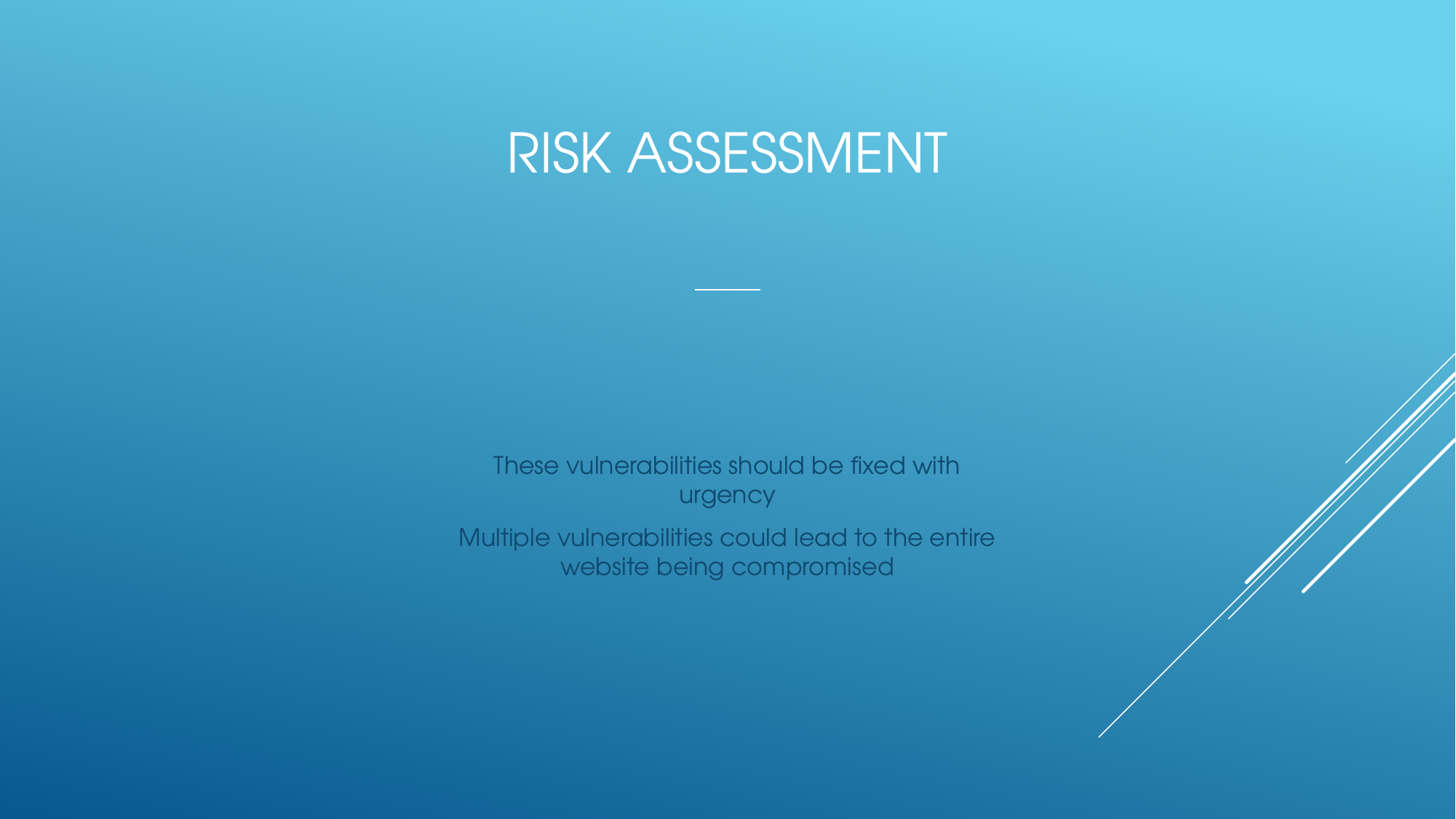

# Risk Assessment
These vulnerabilities should be fixed with urgency
Multiple vulnerabilities could lead to the entire website being compromised